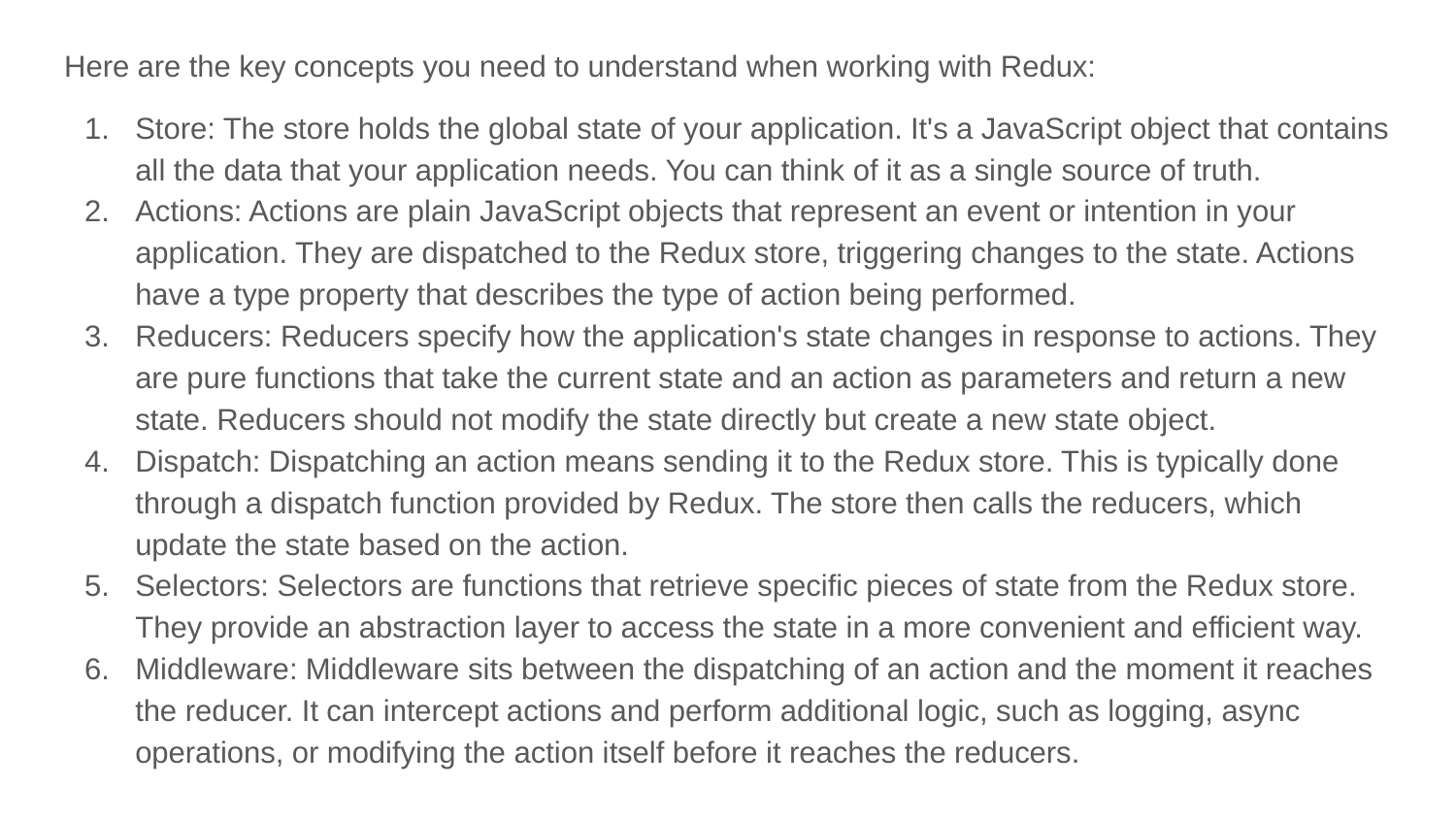

Here are the key concepts you need to understand when working with Redux:
Store: The store holds the global state of your application. It's a JavaScript object that contains all the data that your application needs. You can think of it as a single source of truth.
Actions: Actions are plain JavaScript objects that represent an event or intention in your application. They are dispatched to the Redux store, triggering changes to the state. Actions have a type property that describes the type of action being performed.
Reducers: Reducers specify how the application's state changes in response to actions. They are pure functions that take the current state and an action as parameters and return a new state. Reducers should not modify the state directly but create a new state object.
Dispatch: Dispatching an action means sending it to the Redux store. This is typically done through a dispatch function provided by Redux. The store then calls the reducers, which update the state based on the action.
Selectors: Selectors are functions that retrieve specific pieces of state from the Redux store. They provide an abstraction layer to access the state in a more convenient and efficient way.
Middleware: Middleware sits between the dispatching of an action and the moment it reaches the reducer. It can intercept actions and perform additional logic, such as logging, async operations, or modifying the action itself before it reaches the reducers.